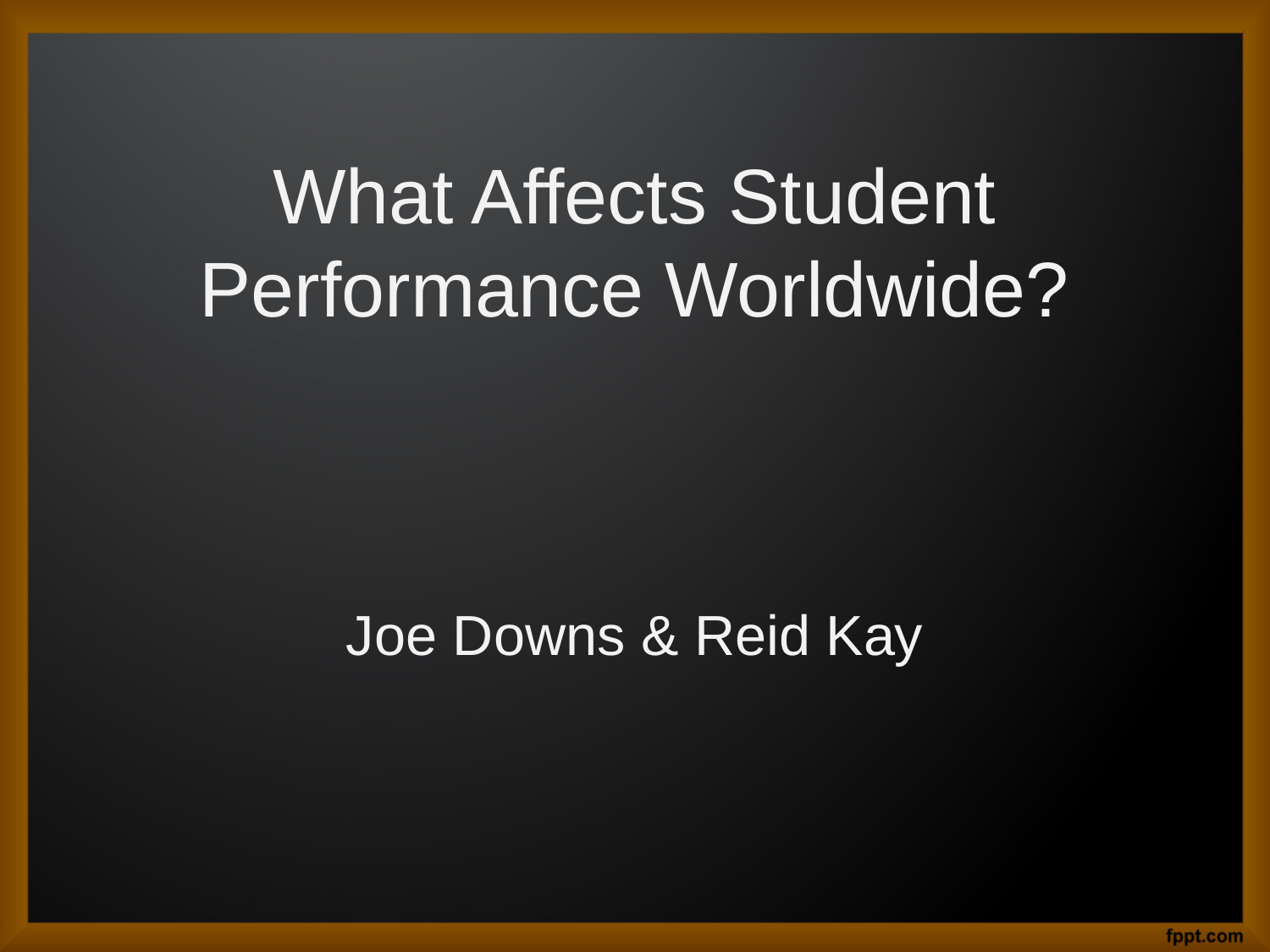

# What Affects Student Performance Worldwide?
Joe Downs & Reid Kay